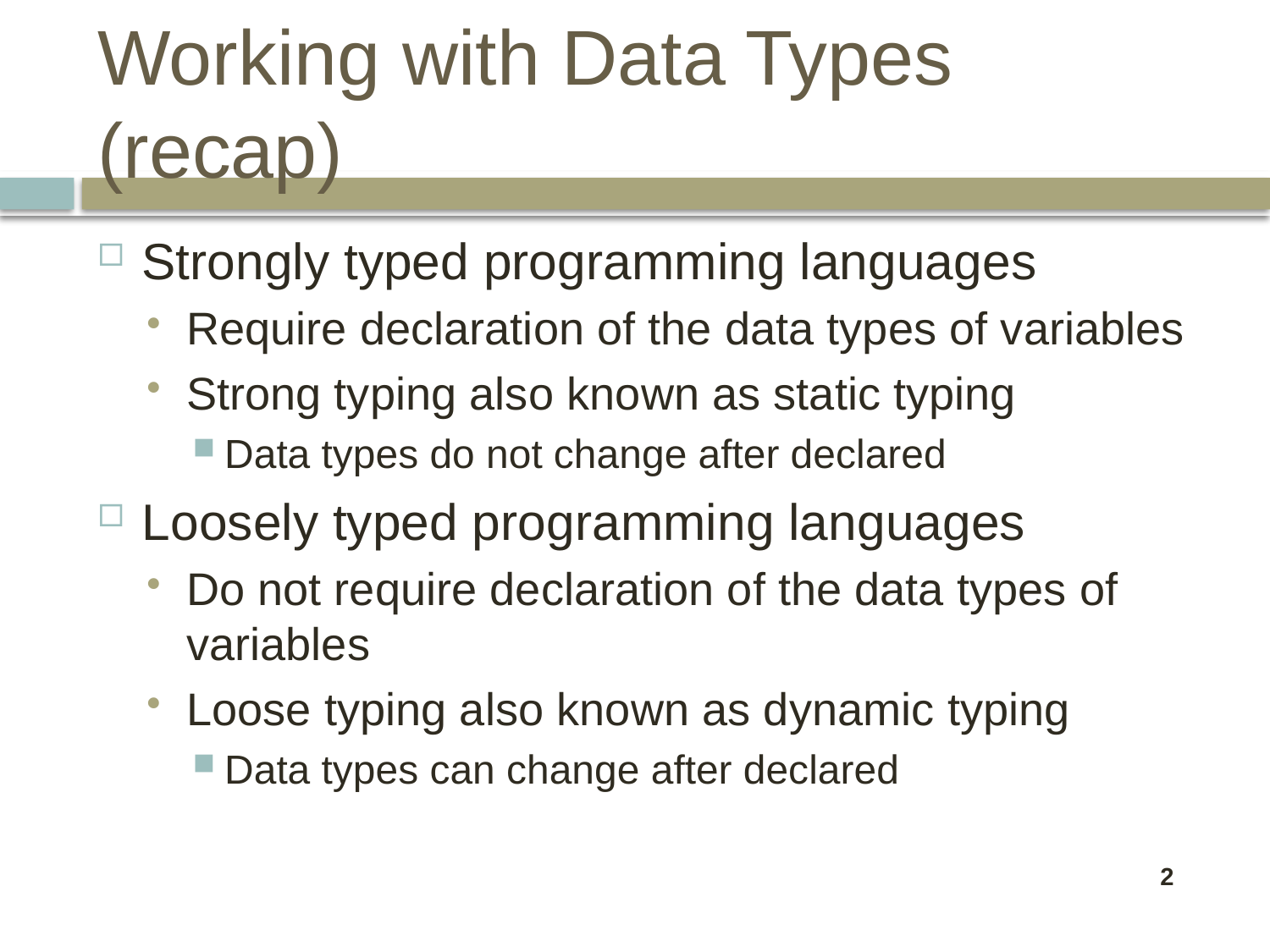

# Working with Data Types (recap)
Strongly typed programming languages
Require declaration of the data types of variables
Strong typing also known as static typing
Data types do not change after declared
Loosely typed programming languages
Do not require declaration of the data types of variables
Loose typing also known as dynamic typing
Data types can change after declared
2